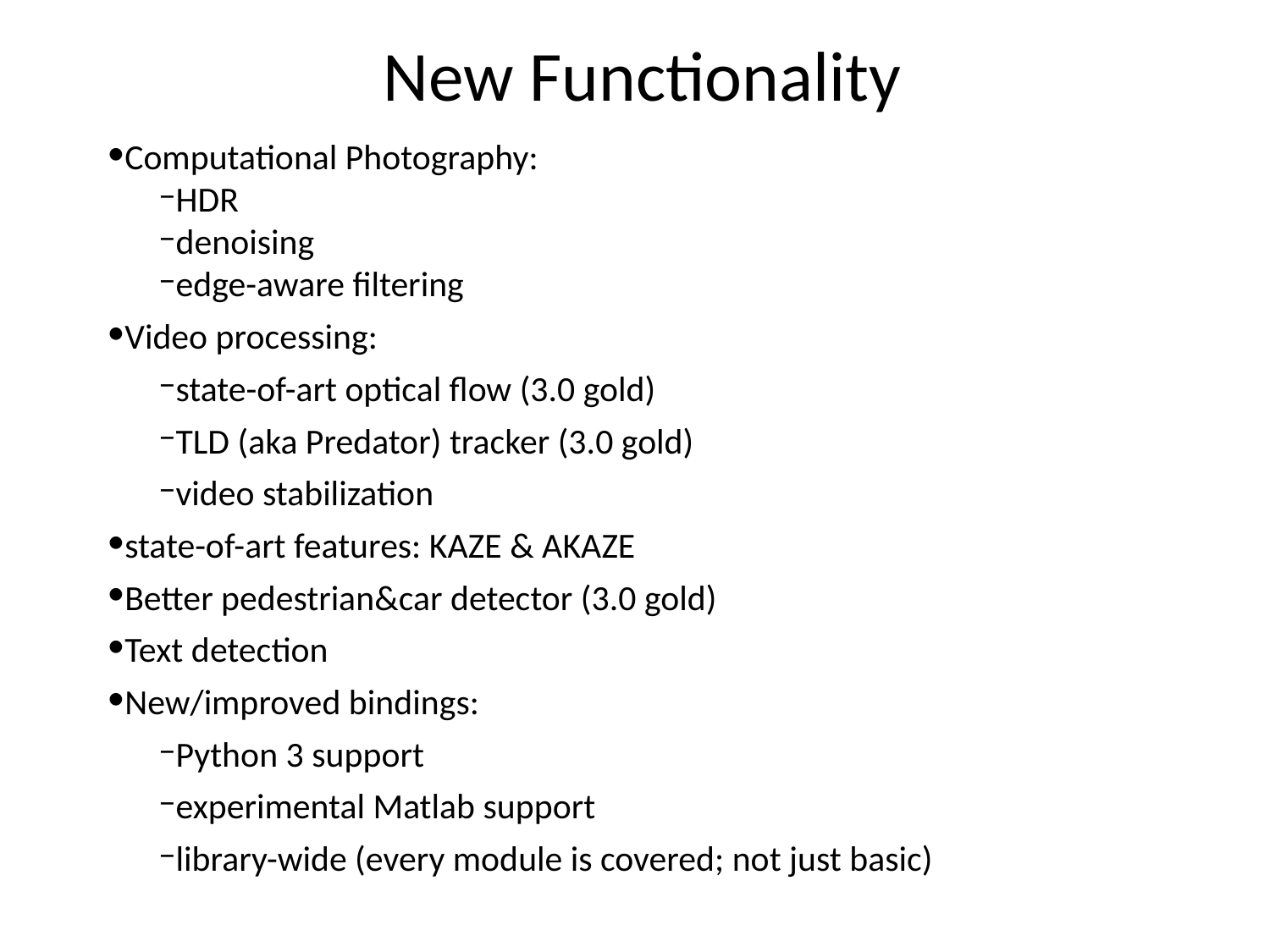

# New Functionality
Computational Photography:
HDR
denoising
edge-aware filtering
Video processing:
state-of-art optical flow (3.0 gold)
TLD (aka Predator) tracker (3.0 gold)
video stabilization
state-of-art features: KAZE & AKAZE
Better pedestrian&car detector (3.0 gold)
Text detection
New/improved bindings:
Python 3 support
experimental Matlab support
library-wide (every module is covered; not just basic)